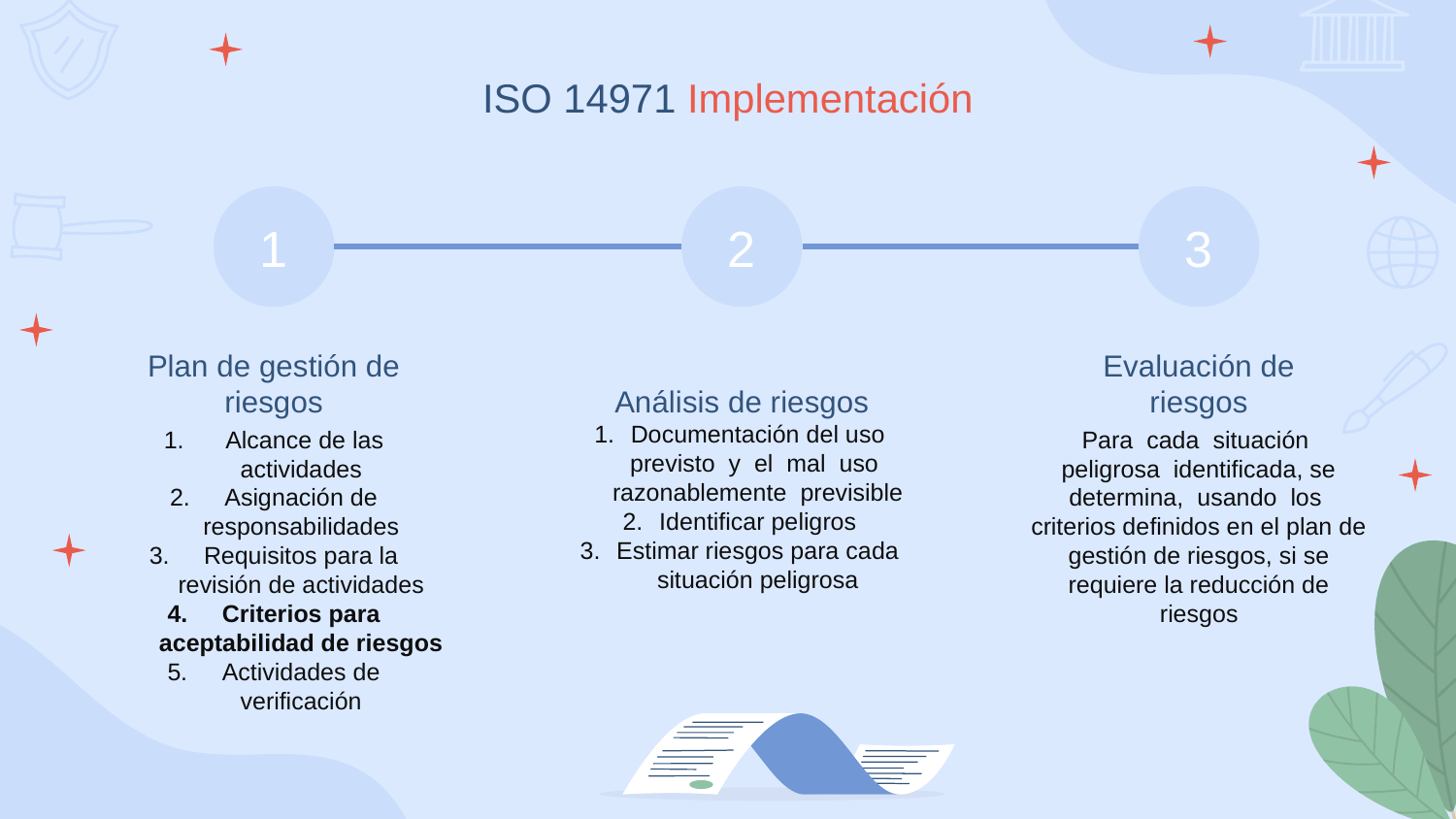

# ISO 14971 Implementación
1
2
3
Plan de gestión de riesgos
Análisis de riesgos
Evaluación de riesgos
Documentación del uso previsto  y  el  mal  uso  razonablemente  previsible
Identificar peligros
Estimar riesgos para cada situación peligrosa
 Alcance de las actividades
Asignación de responsabilidades
Requisitos para la revisión de actividades
Criterios para aceptabilidad de riesgos
Actividades de verificación
Para  cada  situación  peligrosa  identificada, se determina,  usando  los  criterios definidos en el plan de gestión de riesgos, si se requiere la reducción de riesgos